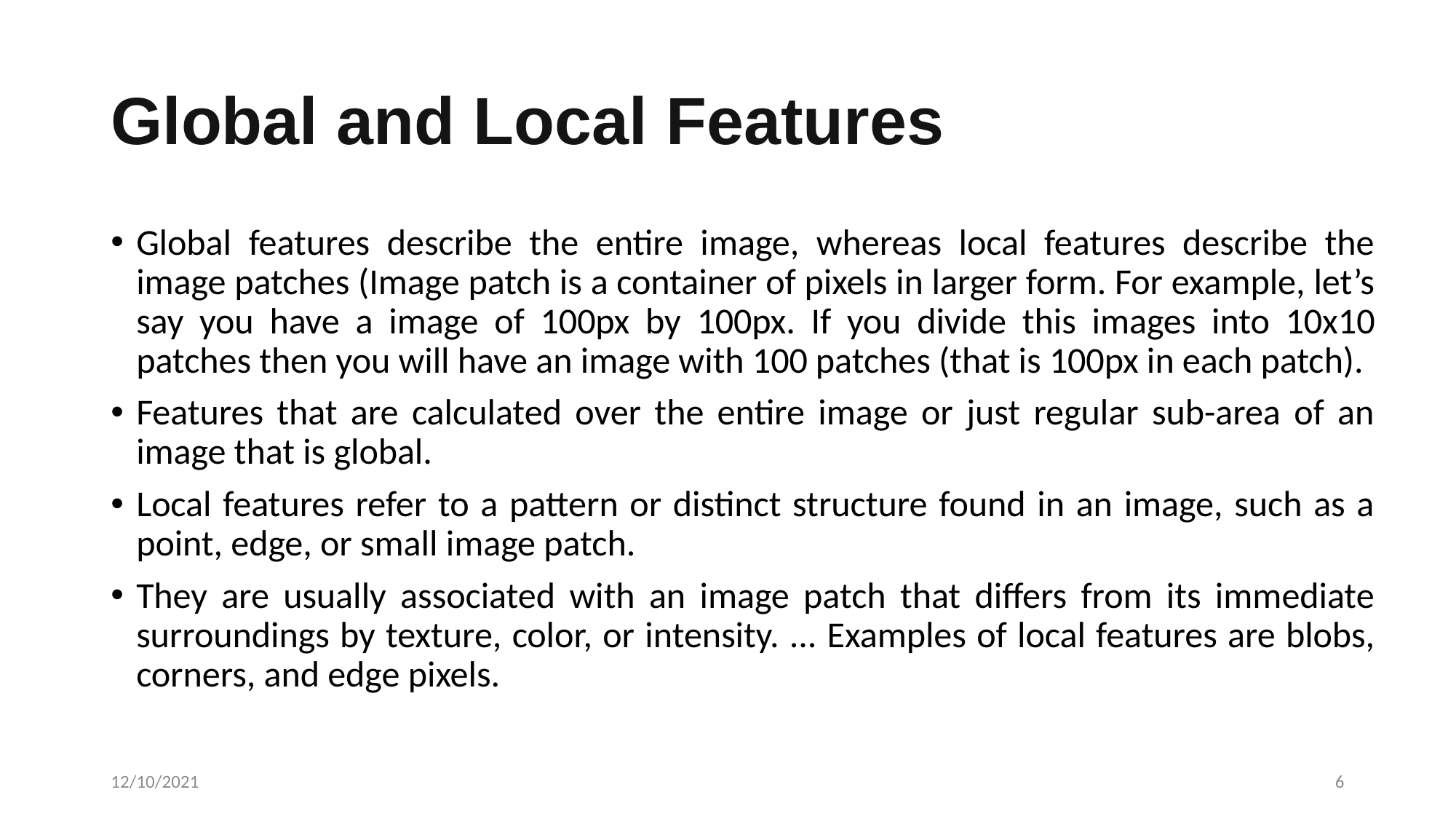

# Global and Local Features
Global features describe the entire image, whereas local features describe the image patches (Image patch is a container of pixels in larger form. For example, let’s say you have a image of 100px by 100px. If you divide this images into 10x10 patches then you will have an image with 100 patches (that is 100px in each patch).
Features that are calculated over the entire image or just regular sub-area of an image that is global.
Local features refer to a pattern or distinct structure found in an image, such as a point, edge, or small image patch.
They are usually associated with an image patch that differs from its immediate surroundings by texture, color, or intensity. ... Examples of local features are blobs, corners, and edge pixels.
12/10/2021
6